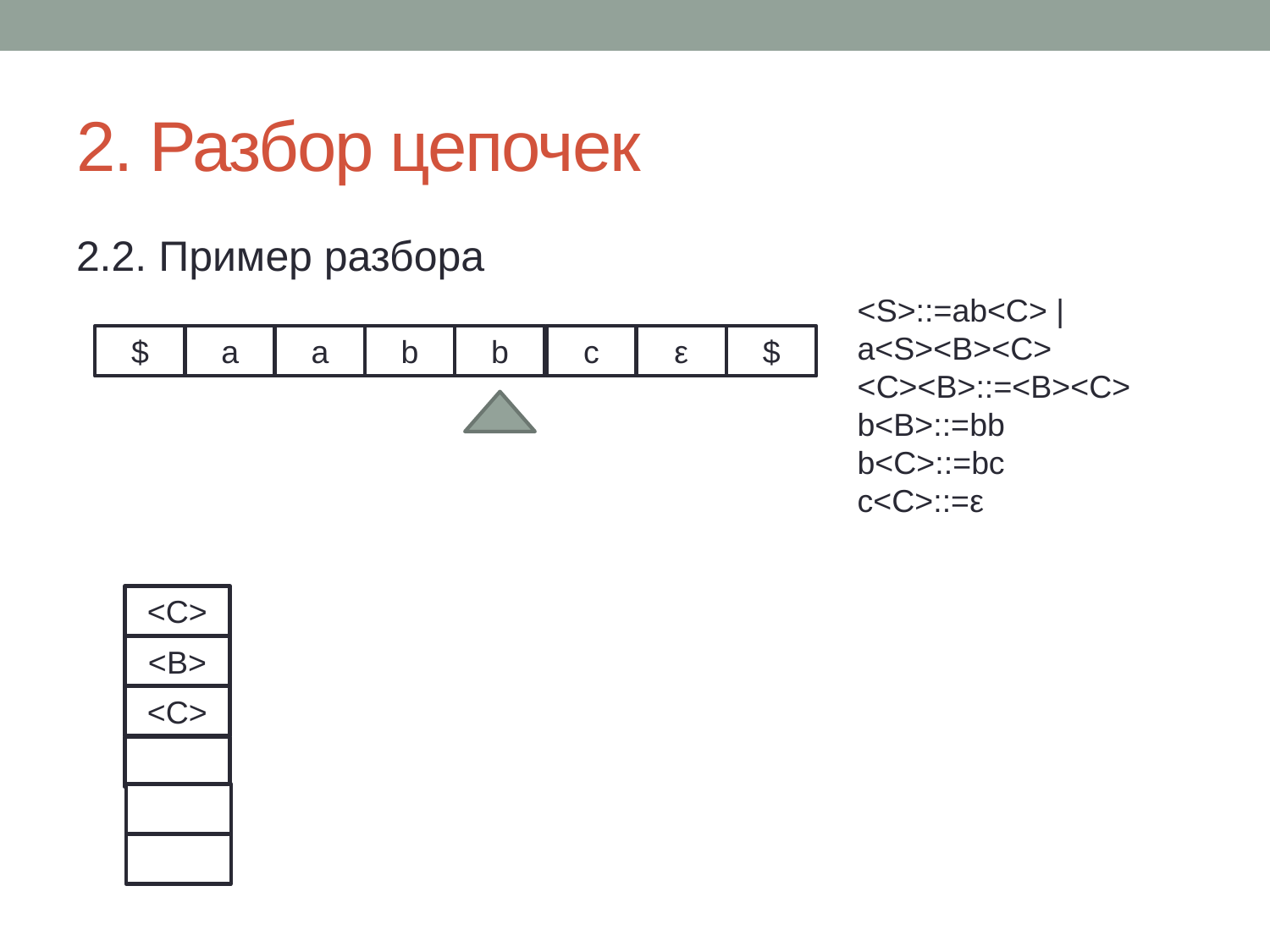

# 2. Разбор цепочек
2.2. Пример разбора

<S>::=ab<C> | a<S><B><C>
<C><B>::=<B><C>
b<B>::=bb
b<C>::=bc
c<C>::=ε

$
a
a
b
b
c
ε
$

<C>
<B>
<C>